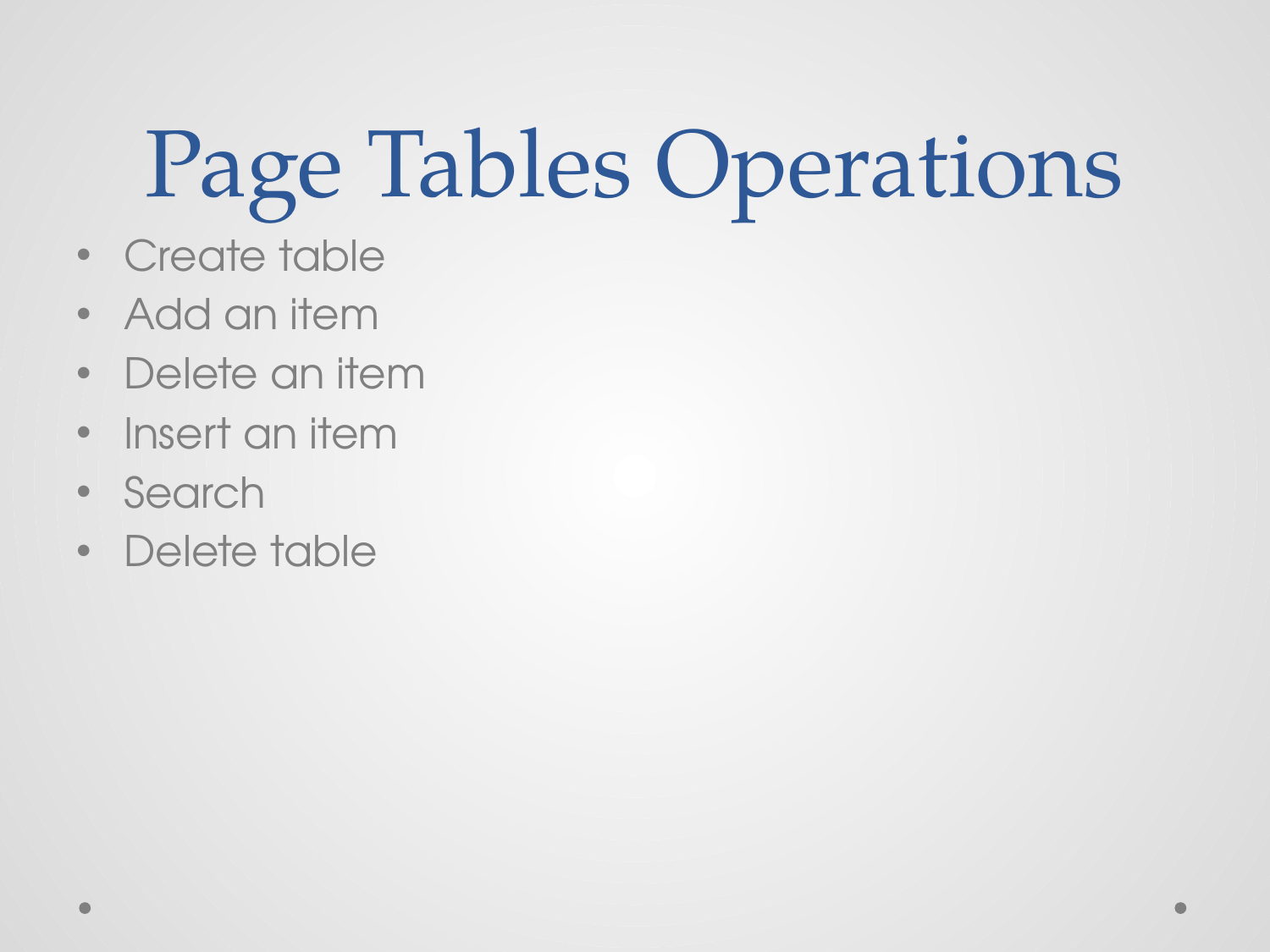

# Page Tables Operations
Create table
Add an item
Delete an item
Insert an item
Search
Delete table